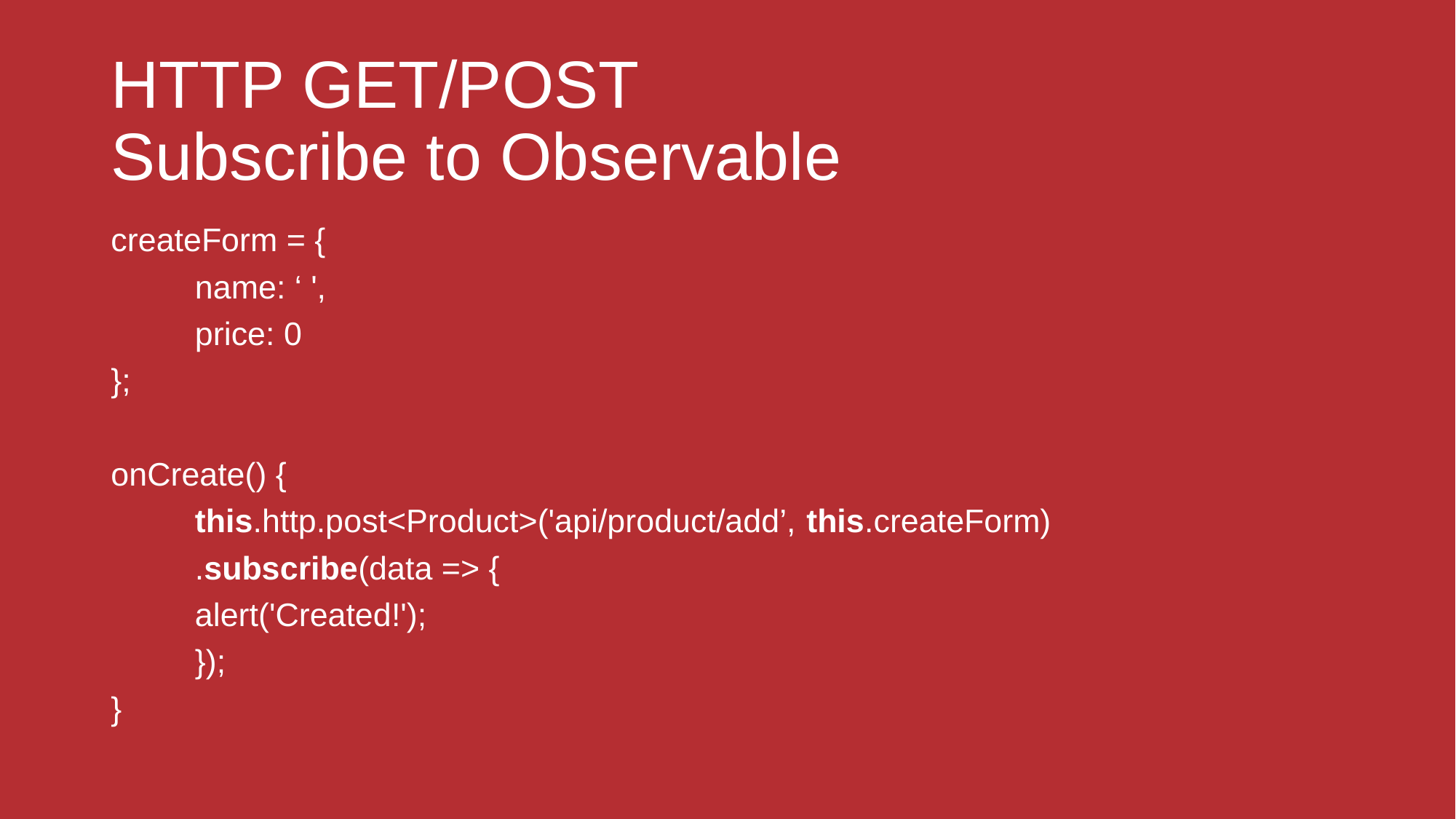

# HTTP GET/POST Subscribe to Observable
createForm = {
	name: ‘ ',
	price: 0
};

onCreate() {
	this.http.post<Product>('api/product/add’, this.createForm)
	.subscribe(data => {
		alert('Created!');
	});
}